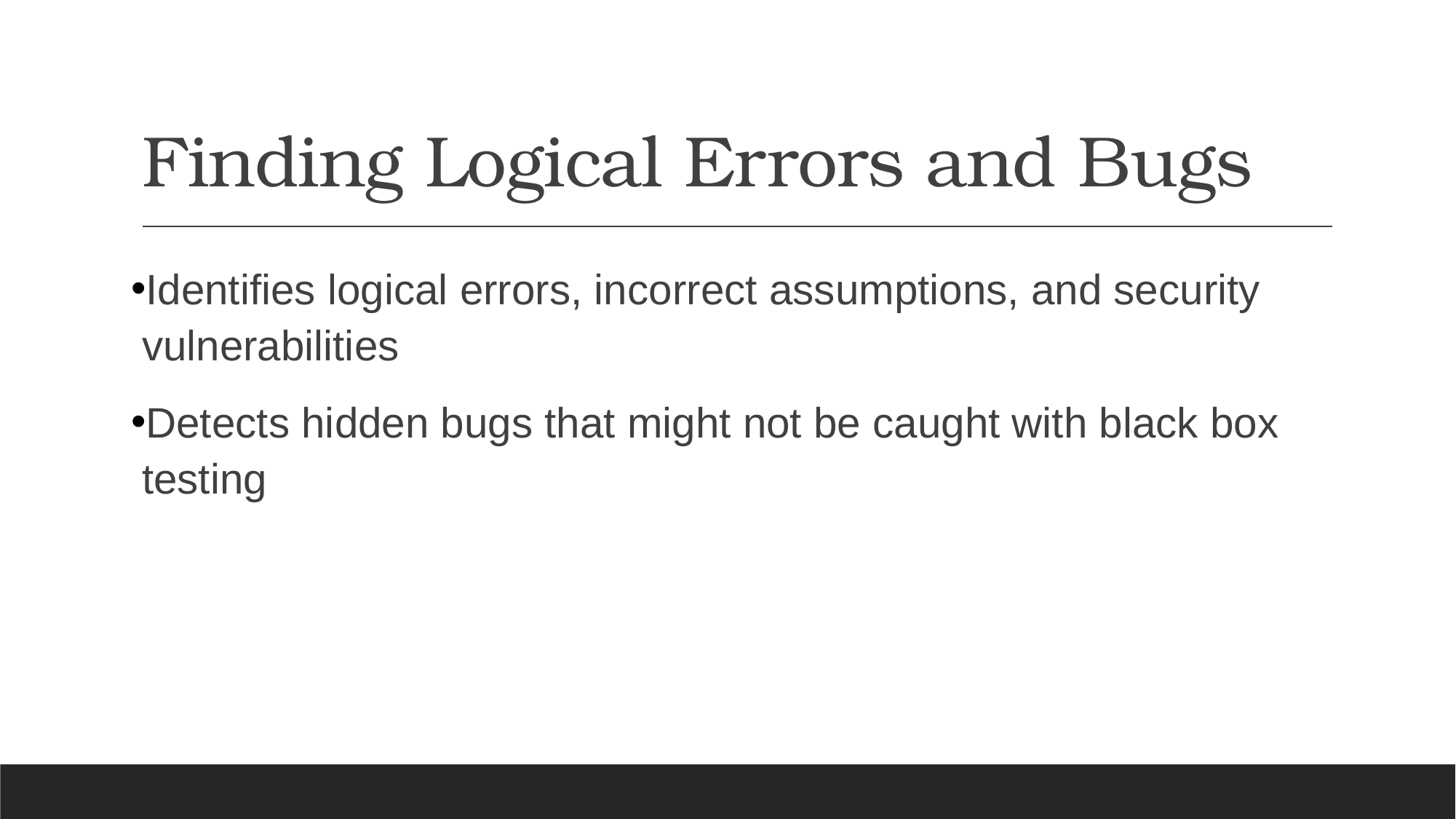

# Finding Logical Errors and Bugs
Identifies logical errors, incorrect assumptions, and security vulnerabilities
Detects hidden bugs that might not be caught with black box testing